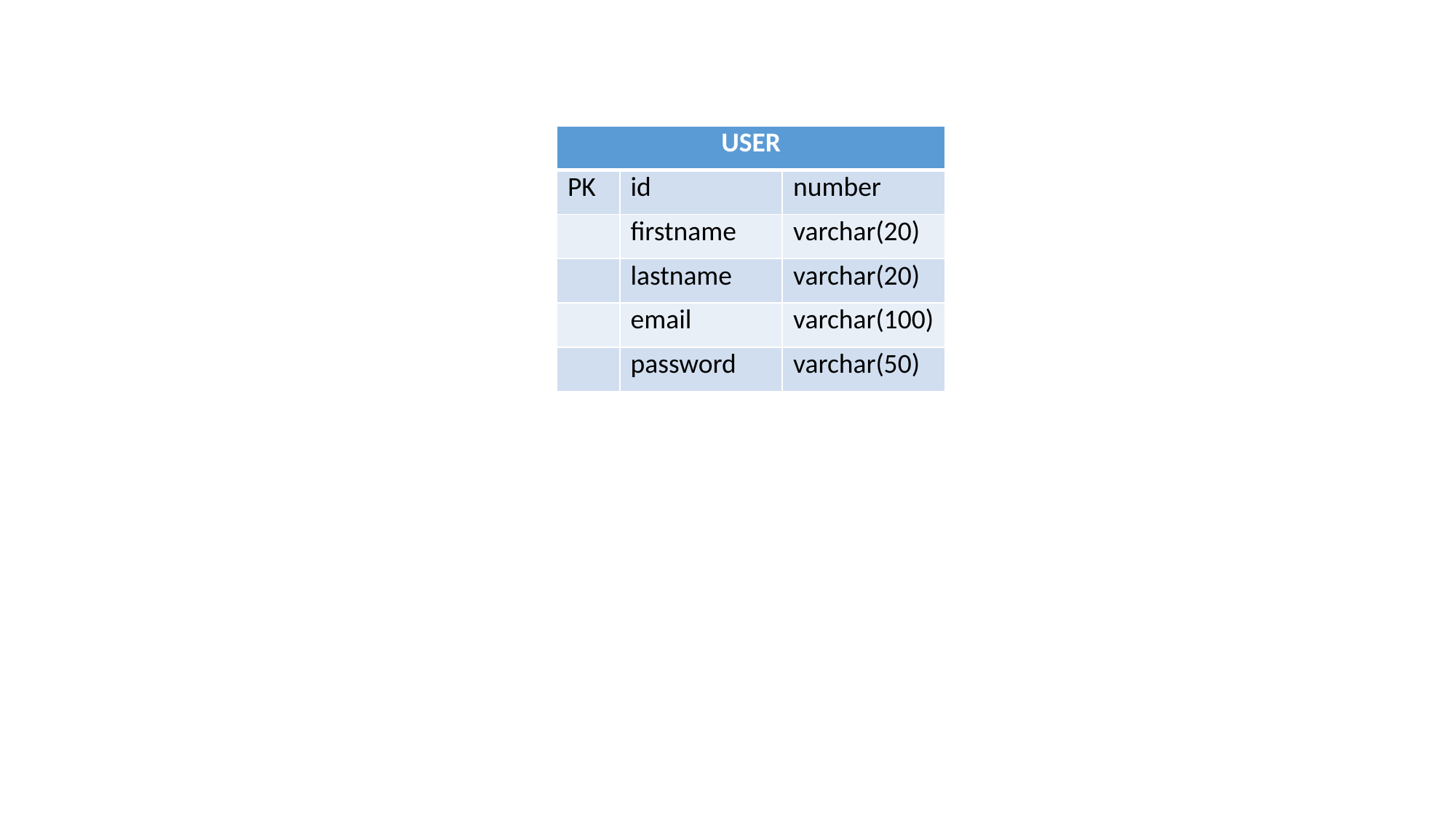

| USER |  |  |
| --- | --- | --- |
| PK | id | number |
|  | firstname | varchar(20) |
|  | lastname | varchar(20) |
|  | email | varchar(100) |
|  | password | varchar(50) |